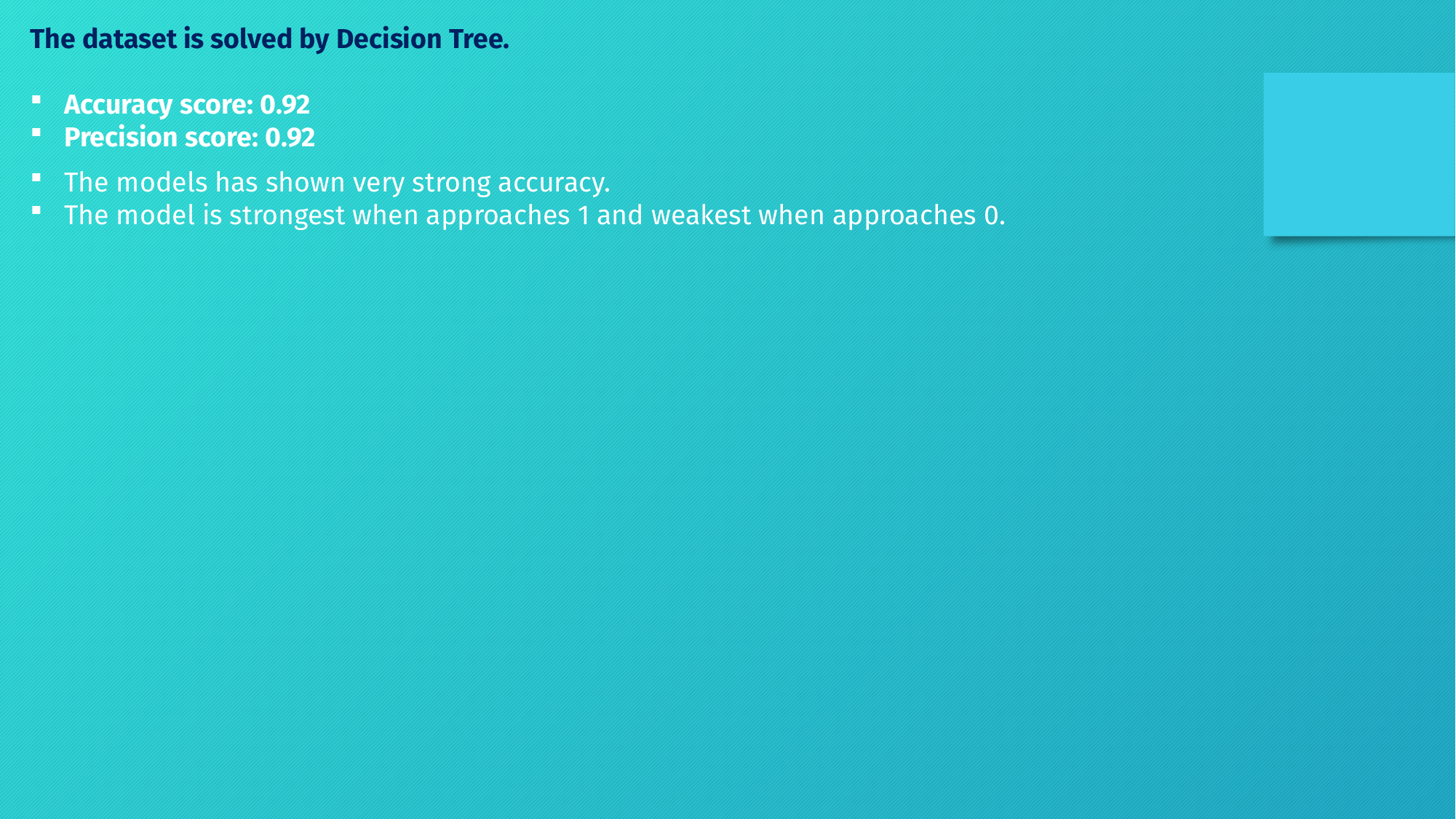

The dataset is solved by Decision Tree.

Accuracy score: 0.92
Precision score: 0.92
The models has shown very strong accuracy.
The model is strongest when approaches 1 and weakest when approaches 0.